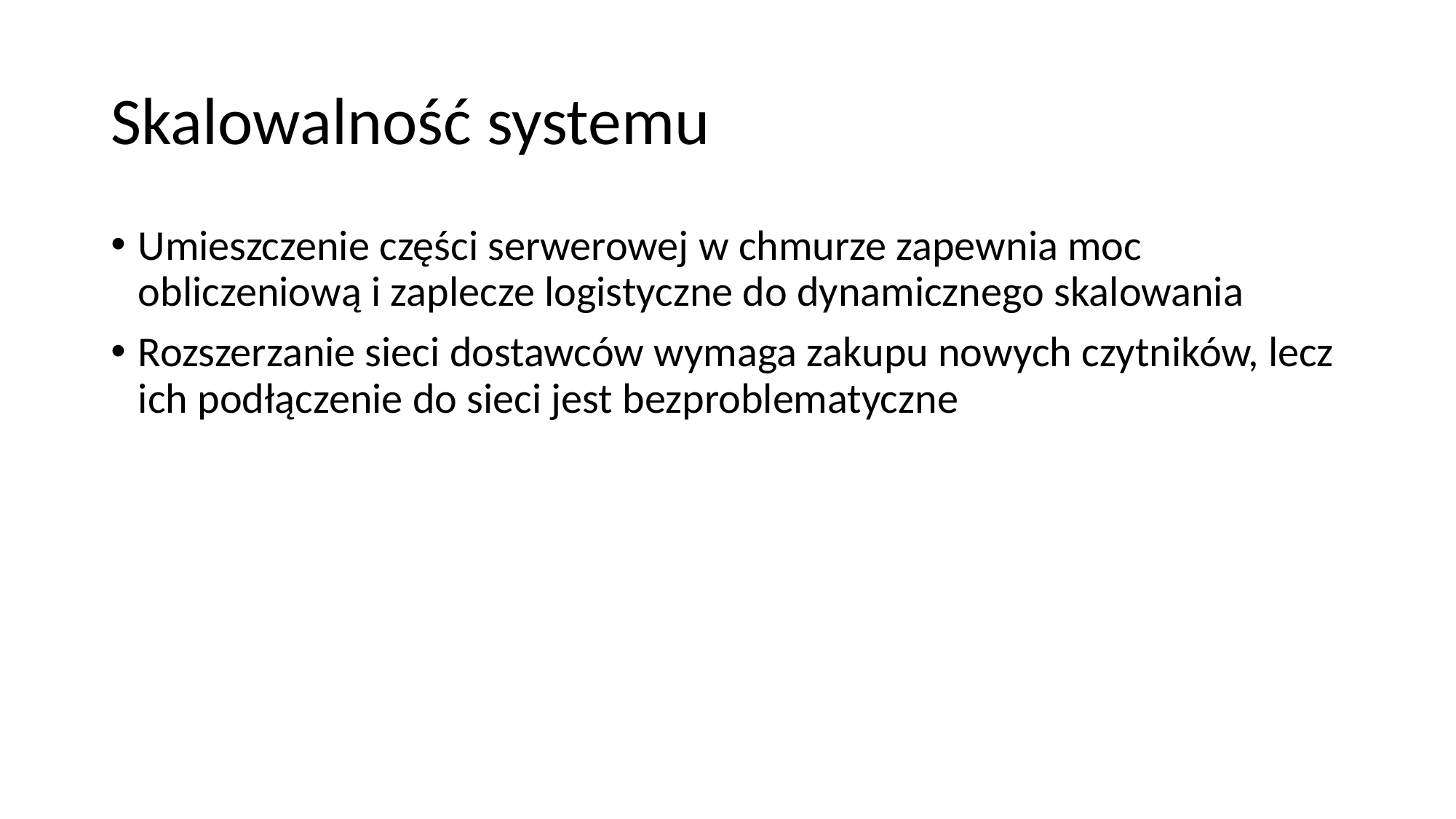

# Skalowalność systemu
Umieszczenie części serwerowej w chmurze zapewnia moc obliczeniową i zaplecze logistyczne do dynamicznego skalowania
Rozszerzanie sieci dostawców wymaga zakupu nowych czytników, lecz ich podłączenie do sieci jest bezproblematyczne